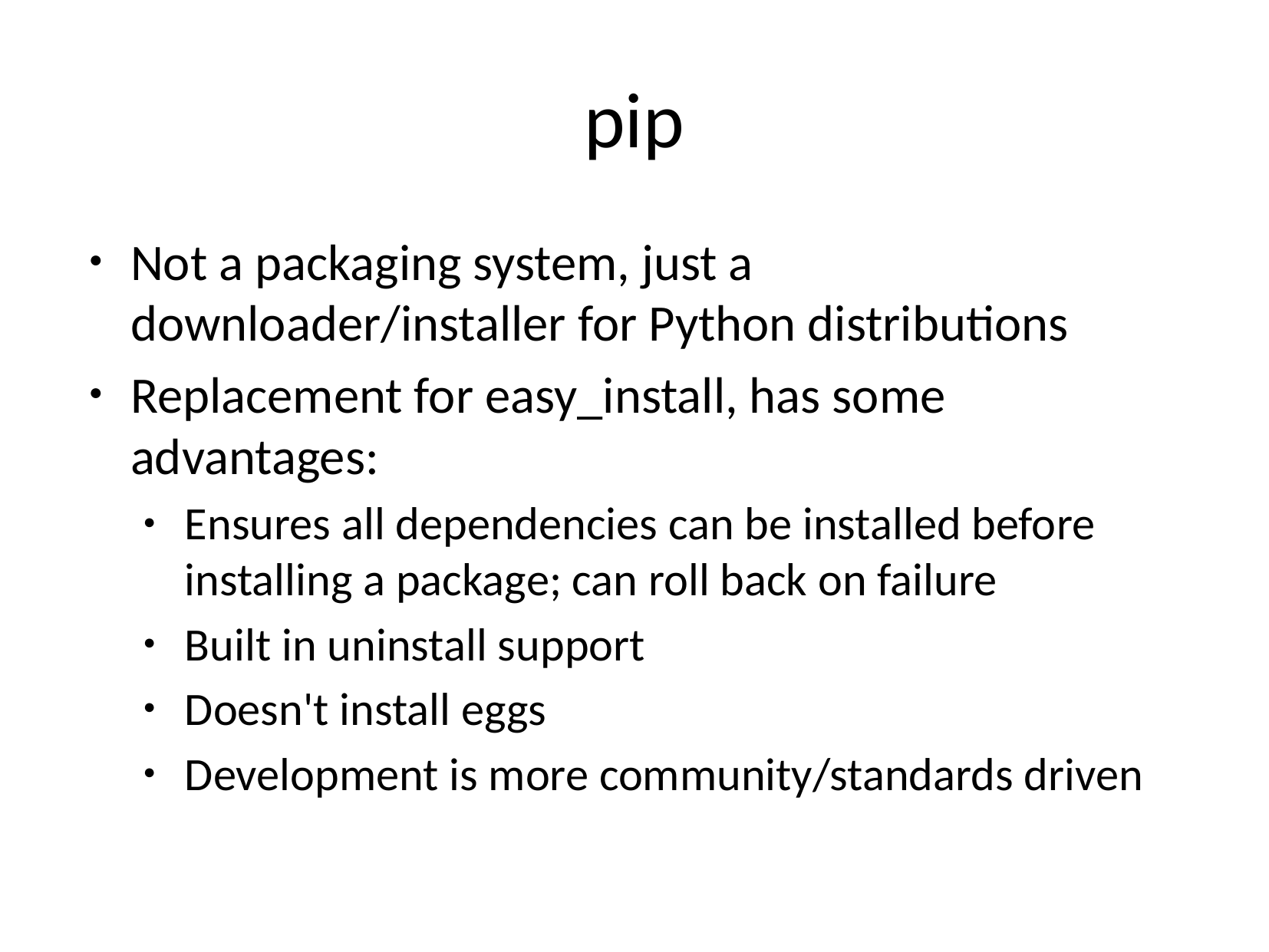

# pip
Not a packaging system, just a downloader/installer for Python distributions
Replacement for easy_install, has some advantages:
Ensures all dependencies can be installed before installing a package; can roll back on failure
Built in uninstall support
Doesn't install eggs
Development is more community/standards driven